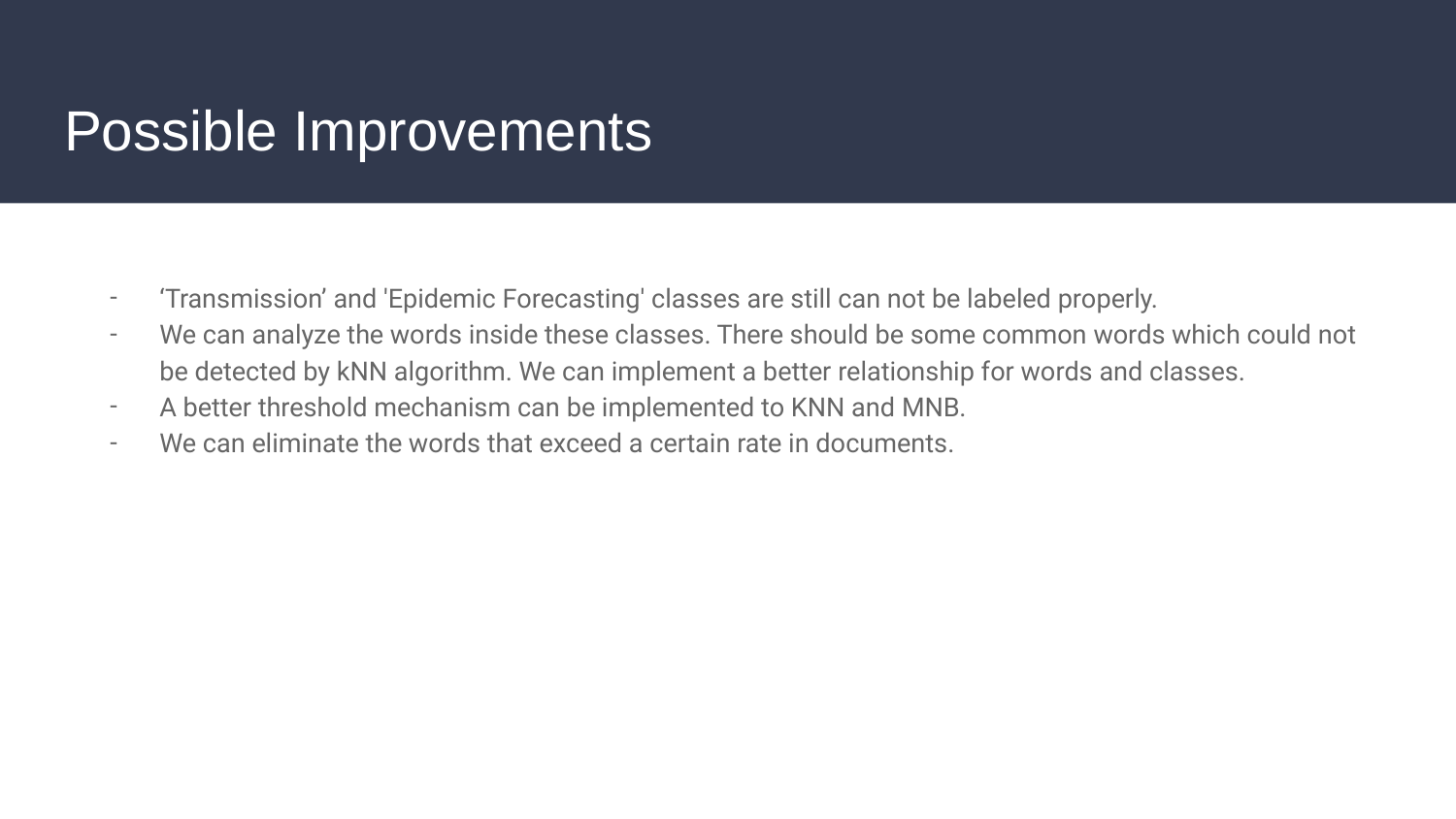

# Possible Improvements
‘Transmission’ and 'Epidemic Forecasting' classes are still can not be labeled properly.
We can analyze the words inside these classes. There should be some common words which could not be detected by kNN algorithm. We can implement a better relationship for words and classes.
A better threshold mechanism can be implemented to KNN and MNB.
We can eliminate the words that exceed a certain rate in documents.